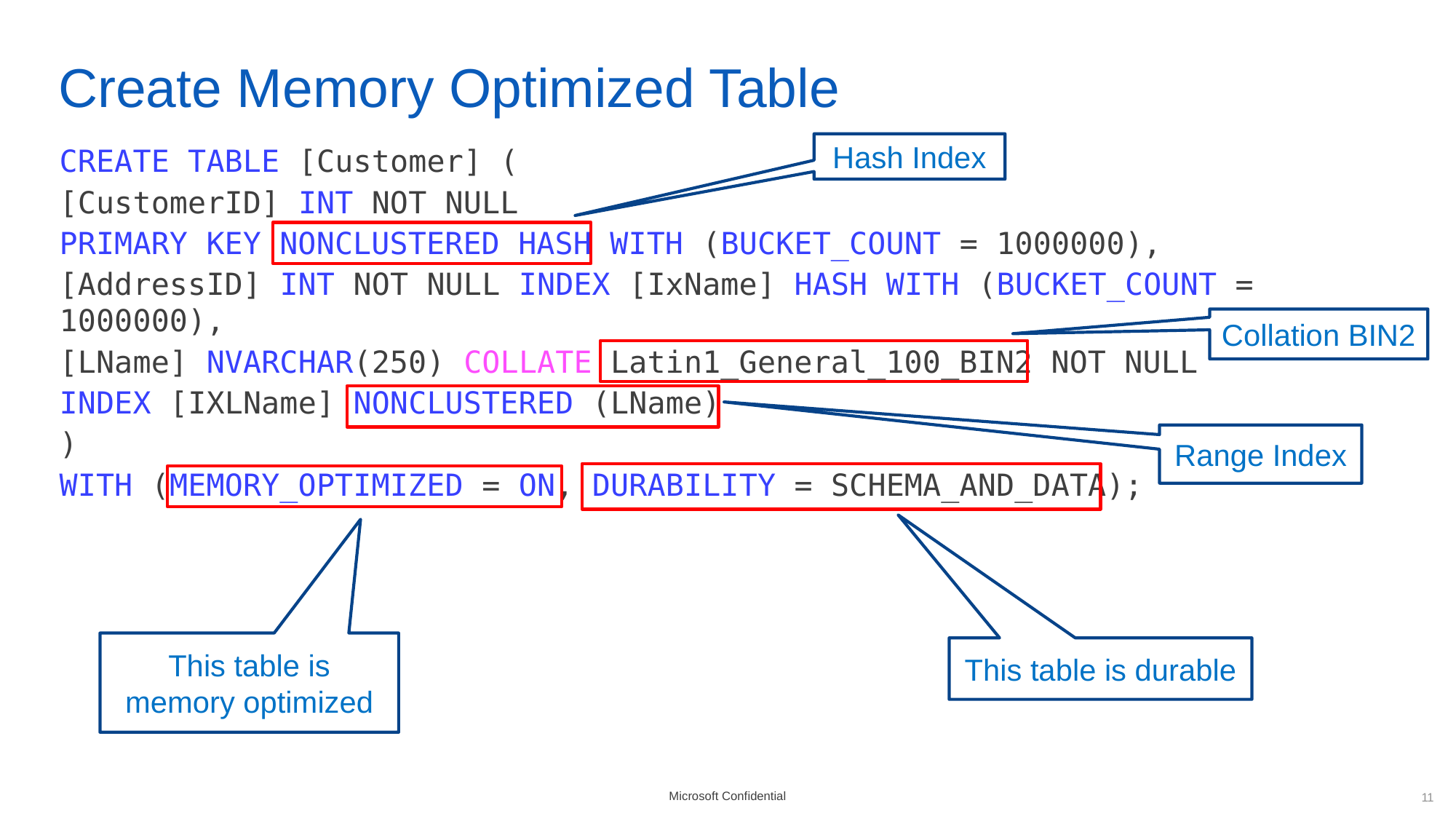

# Create Memory Optimized Table
Hash Index
CREATE TABLE [Customer] (
[CustomerID] INT NOT NULL
PRIMARY KEY NONCLUSTERED HASH WITH (BUCKET_COUNT = 1000000),
[AddressID] INT NOT NULL INDEX [IxName] HASH WITH (BUCKET_COUNT = 1000000),
[LName] NVARCHAR(250) COLLATE Latin1_General_100_BIN2 NOT NULL
INDEX [IXLName] NONCLUSTERED (LName)
)
WITH (MEMORY_OPTIMIZED = ON, DURABILITY = SCHEMA_AND_DATA);

Collation BIN2

Range Index

This table is memory optimized
This table is durable
11